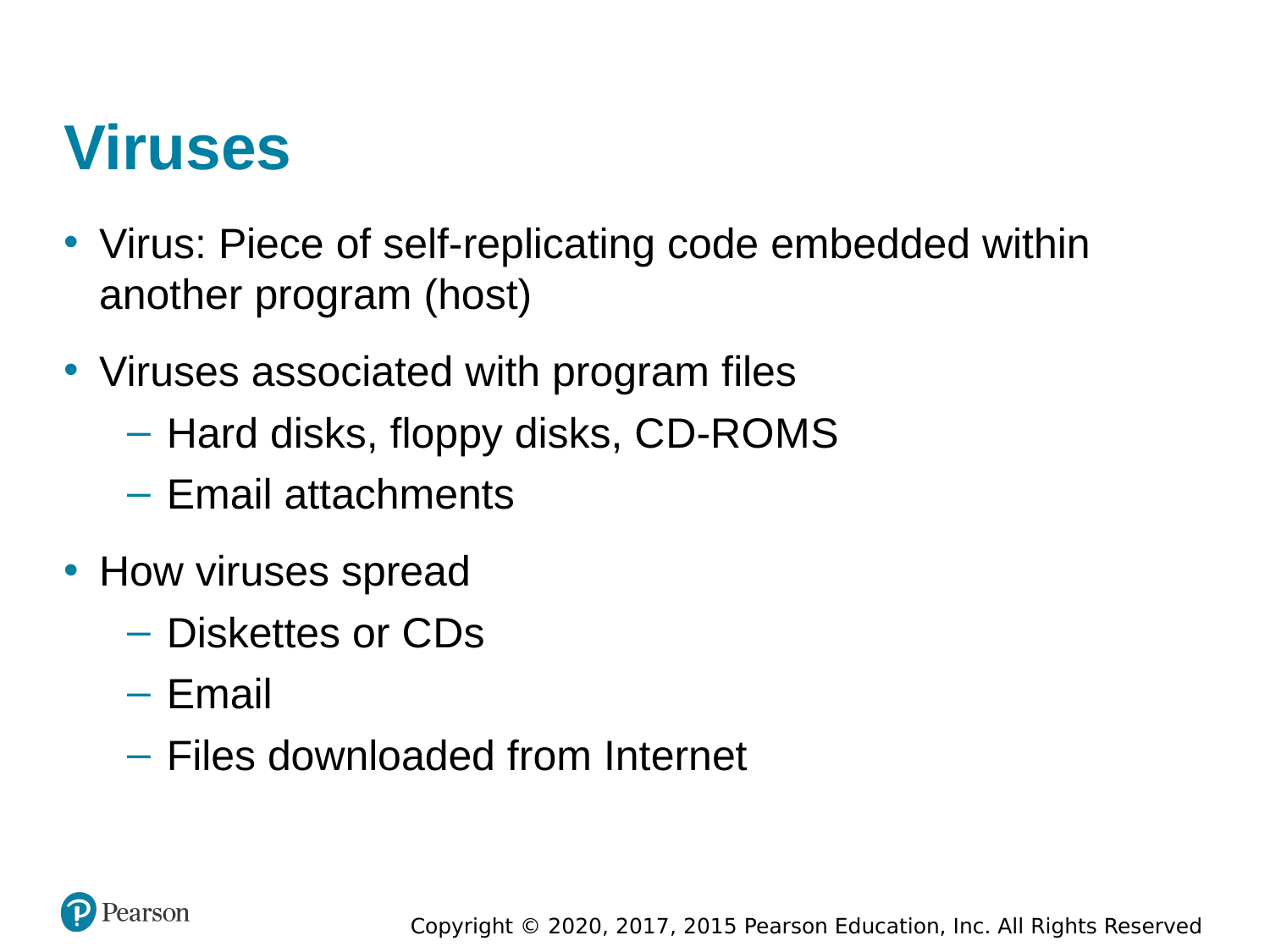

# Viruses
Virus: Piece of self-replicating code embedded within another program (host)
Viruses associated with program files
Hard disks, floppy disks, C D-R O M S
Email attachments
How viruses spread
Diskettes or C Ds
Email
Files downloaded from Internet